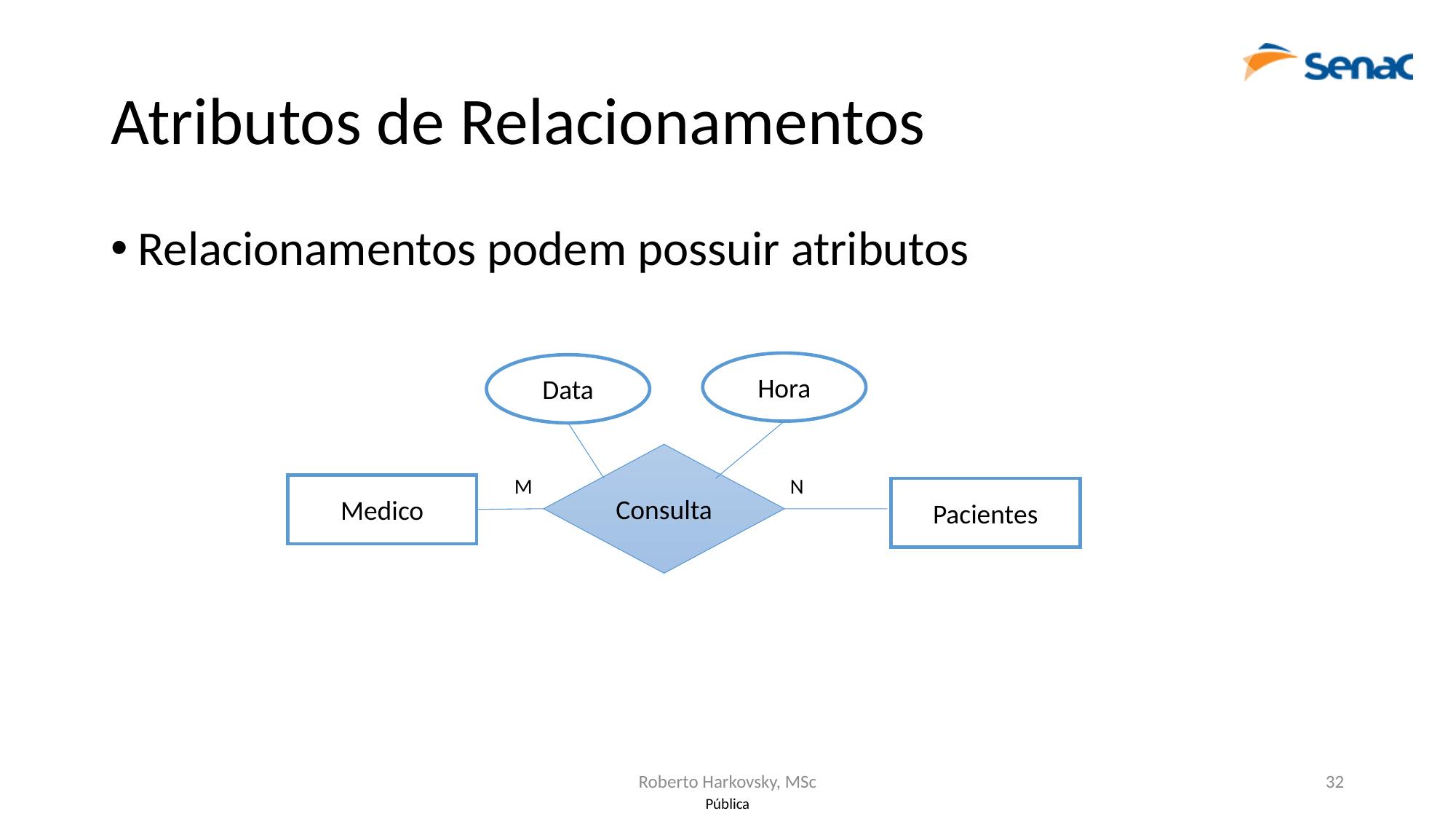

# Atributos de Relacionamentos
Relacionamentos podem possuir atributos
Hora
Data
Consulta
M
N
Medico
Pacientes
Roberto Harkovsky, MSc
32